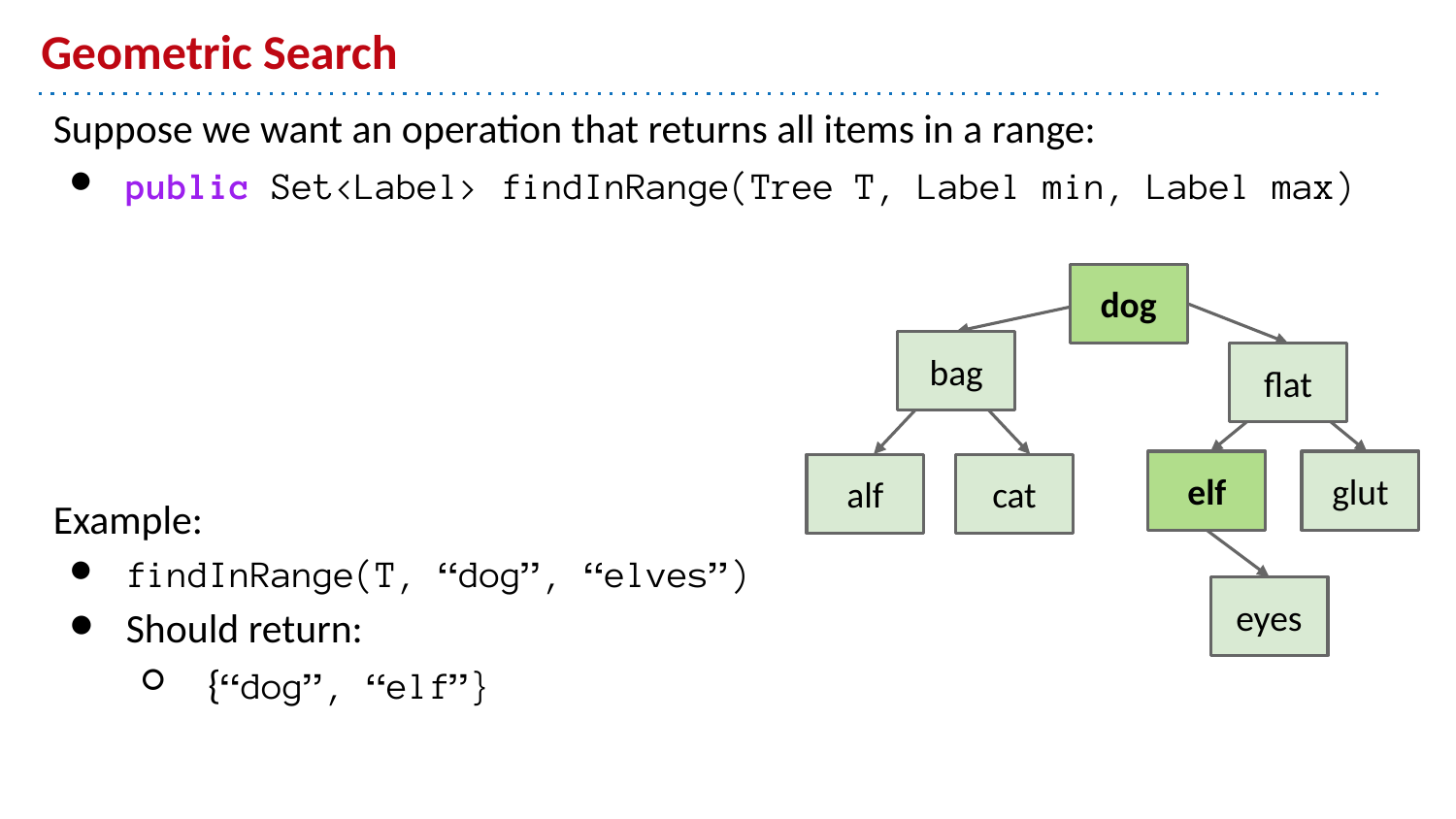

# Geometric Search
Suppose we want an operation that returns all items in a range:
public Set<Label> findInRange(Tree T, Label min, Label max)

Example:
findInRange(T, “dog”, “elves”)
Should return:
 {“dog”, “elf”}
dog
bag
flat
elf
glut
alf
cat
eyes